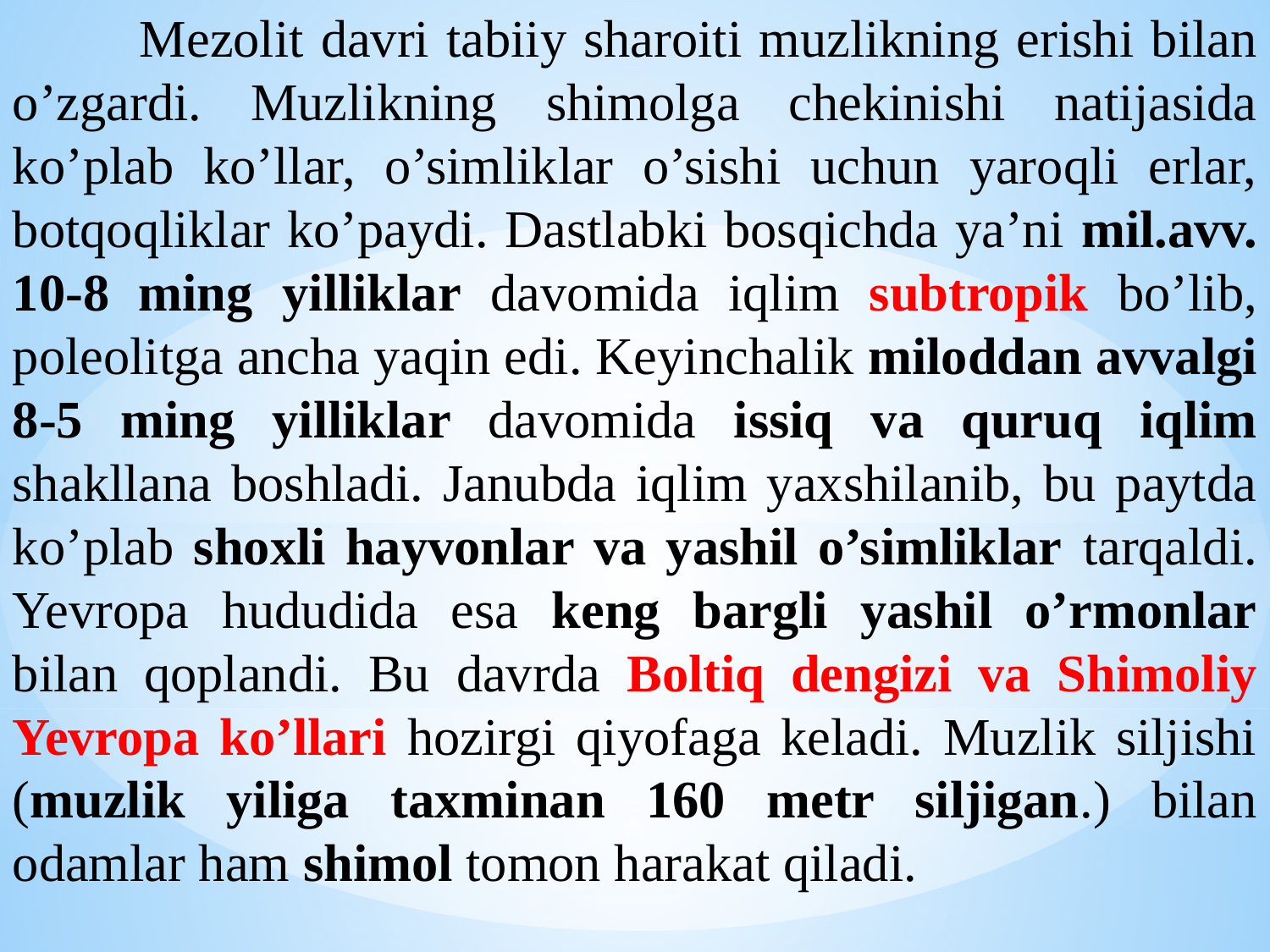

Mezolit davri tabiiy sharoiti muzlikning erishi bilan o’zgardi. Muzlikning shimolga chekinishi natijasida ko’plab ko’llar, o’simliklar o’sishi uchun yaroqli erlar, botqoqliklar ko’paydi. Dastlabki bosqichda ya’ni mil.avv. 10-8 ming yilliklar davomida iqlim subtropik bo’lib, poleolitga ancha yaqin edi. Keyinchalik miloddan avvalgi 8-5 ming yilliklar davomida issiq va quruq iqlim shakllana boshladi. Janubda iqlim yaxshilanib, bu paytda ko’plab shoxli hayvonlar va yashil o’simliklar tarqaldi. Yevropa hududida esa keng bargli yashil o’rmonlar bilan qoplandi. Bu davrda Boltiq dengizi va Shimoliy Yevropa ko’llari hozirgi qiyofaga keladi. Muzlik siljishi (muzlik yiliga taxminan 160 metr siljigan.) bilan odamlar ham shimol tomon harakat qiladi.